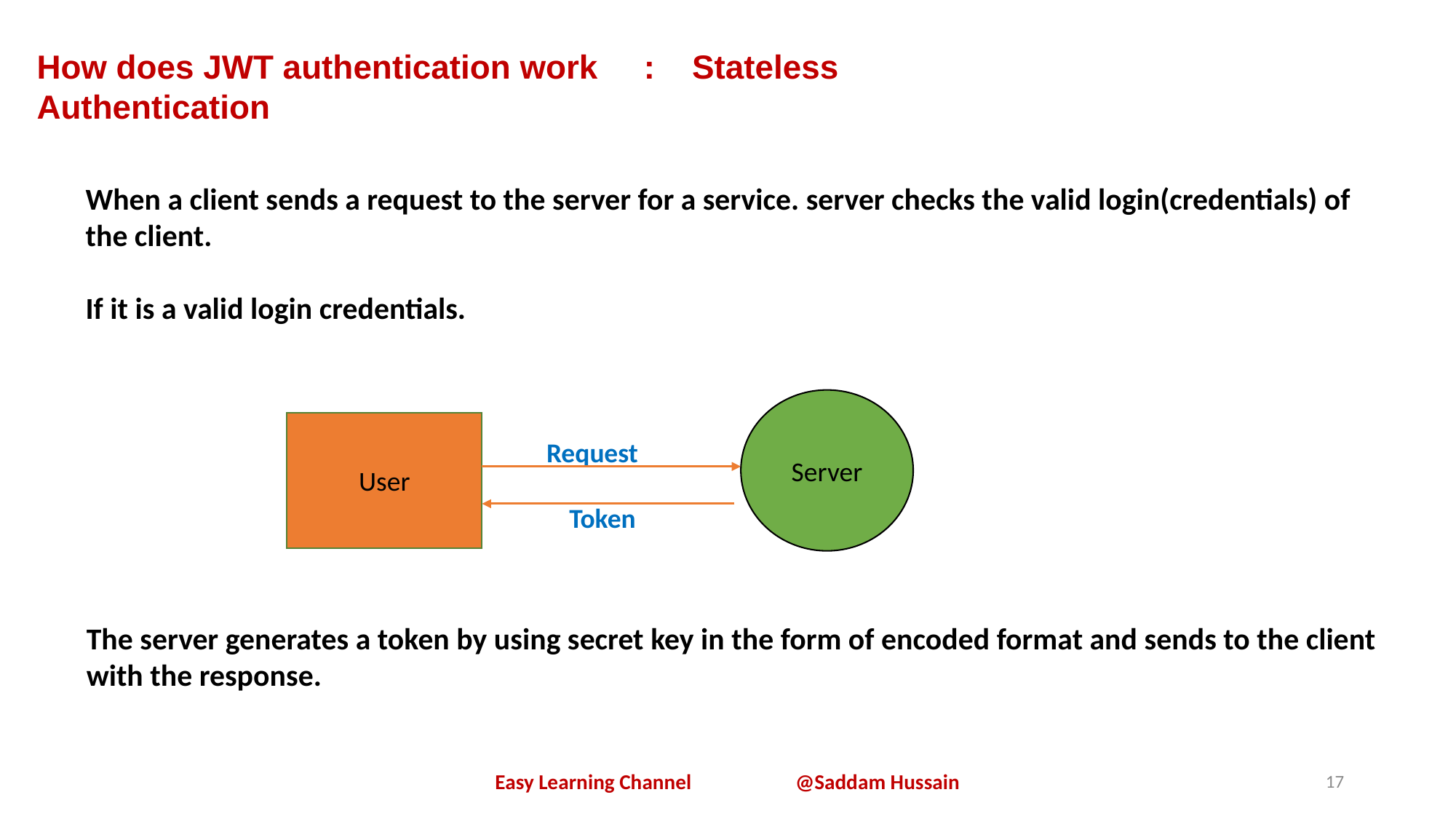

How does JWT authentication work     :    Stateless Authentication
When a client sends a request to the server for a service. server checks the valid login(credentials) of the client.

If it is a valid login credentials.
Server
User
Request
Token
The server generates a token by using secret key in the form of encoded format and sends to the client with the response.

Easy Learning Channel                      @Saddam Hussain
17